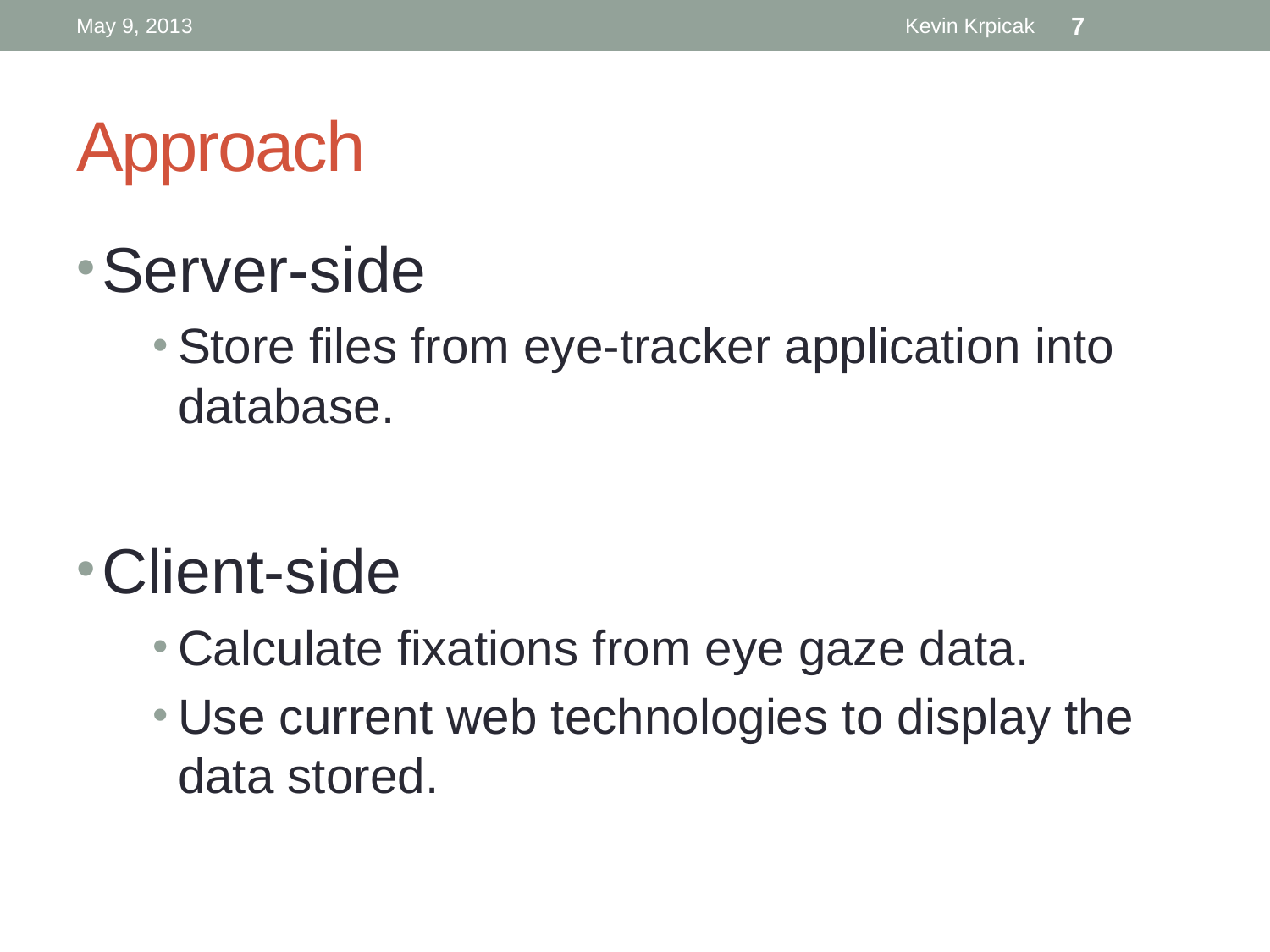

May 9, 2013
Kevin Krpicak
7
# Approach
Server-side
Store files from eye-tracker application into database.

Client-side
Calculate fixations from eye gaze data.
Use current web technologies to display the data stored.